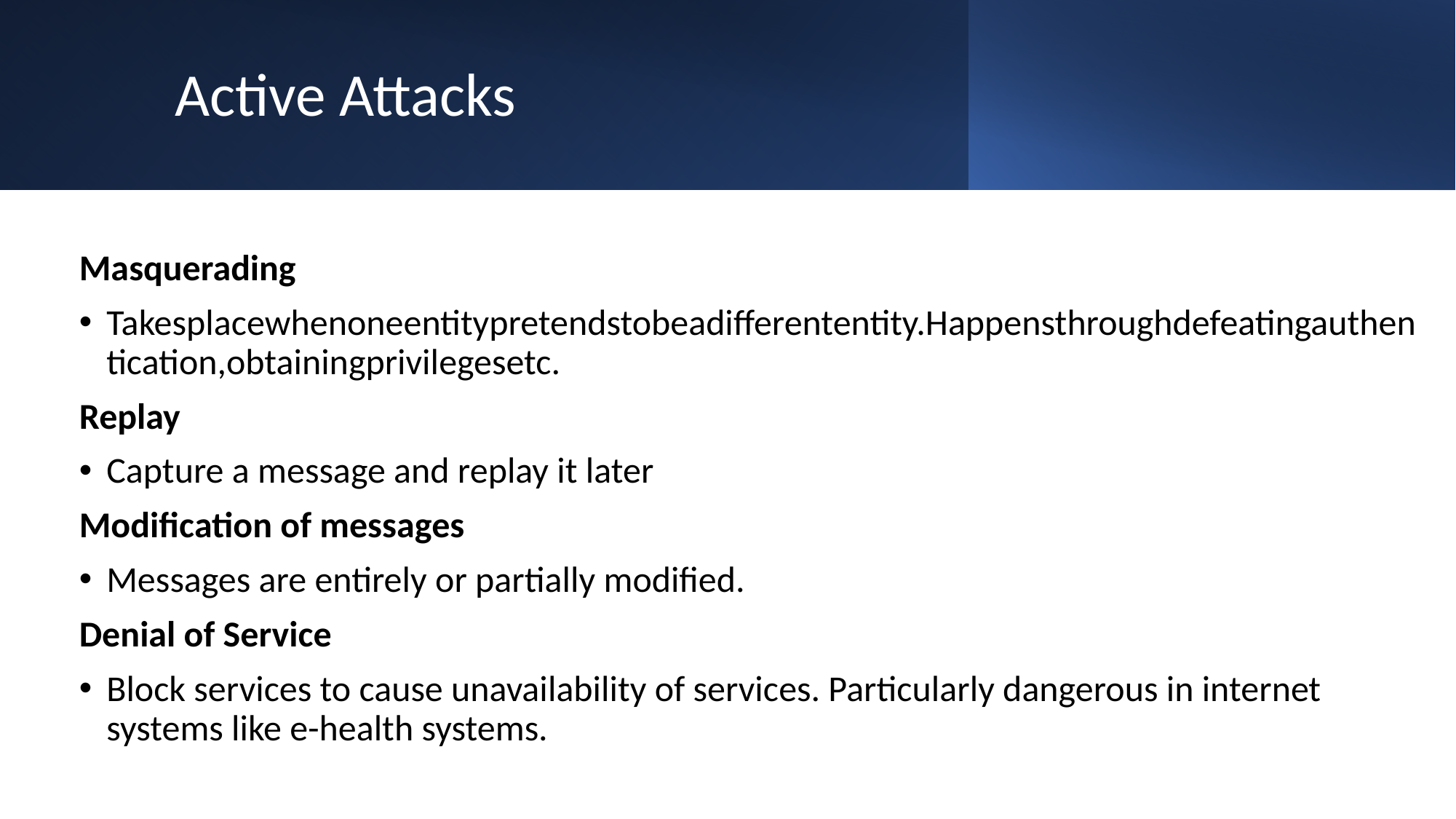

# Active Attacks
Masquerading
Takesplacewhenoneentitypretendstobeadifferententity.Happensthroughdefeatingauthentication,obtainingprivilegesetc.
Replay
Capture a message and replay it later
Modification of messages
Messages are entirely or partially modified.
Denial of Service
Block services to cause unavailability of services. Particularly dangerous in internet systems like e-health systems.